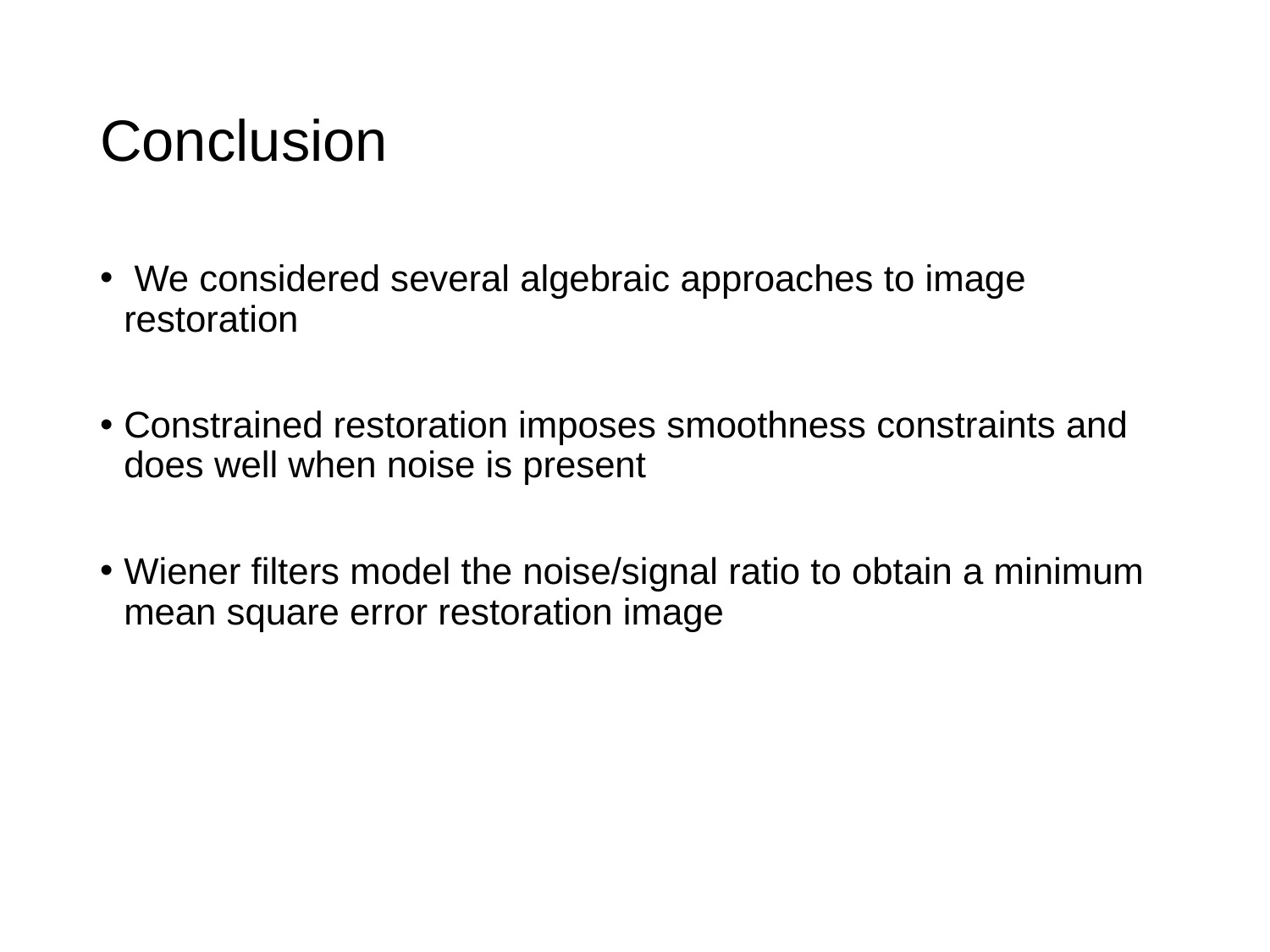

# Conclusion
 We considered several algebraic approaches to image restoration

Constrained restoration imposes smoothness constraints and does well when noise is present

Wiener filters model the noise/signal ratio to obtain a minimum mean square error restoration image